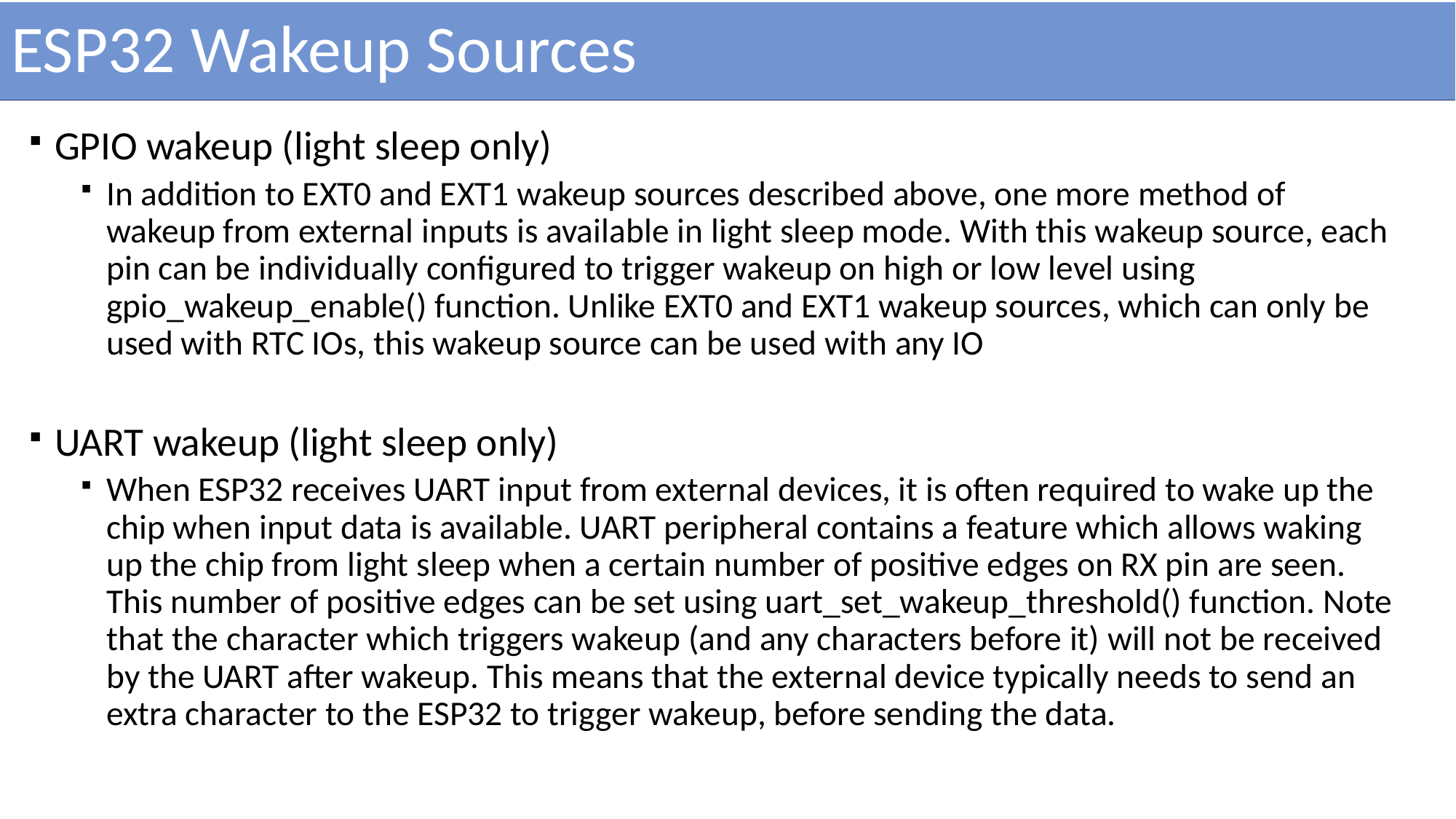

# ESP32 Wakeup Sources
GPIO wakeup (light sleep only)
In addition to EXT0 and EXT1 wakeup sources described above, one more method of wakeup from external inputs is available in light sleep mode. With this wakeup source, each pin can be individually configured to trigger wakeup on high or low level using gpio_wakeup_enable() function. Unlike EXT0 and EXT1 wakeup sources, which can only be used with RTC IOs, this wakeup source can be used with any IO

UART wakeup (light sleep only)
When ESP32 receives UART input from external devices, it is often required to wake up the chip when input data is available. UART peripheral contains a feature which allows waking up the chip from light sleep when a certain number of positive edges on RX pin are seen. This number of positive edges can be set using uart_set_wakeup_threshold() function. Note that the character which triggers wakeup (and any characters before it) will not be received by the UART after wakeup. This means that the external device typically needs to send an extra character to the ESP32 to trigger wakeup, before sending the data.